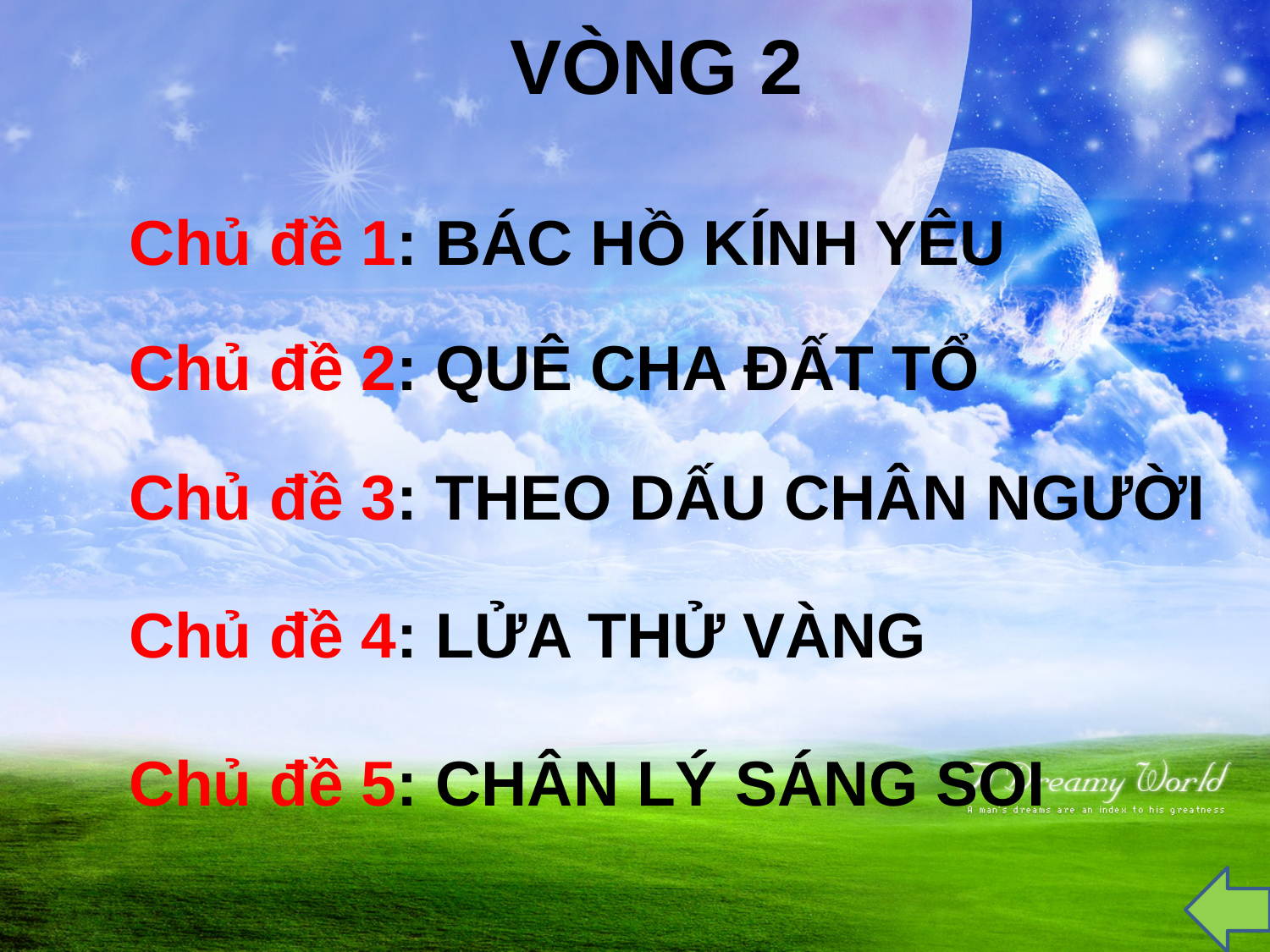

VÒNG 2
Chủ đề 1: BÁC HỒ KÍNH YÊU
Chủ đề 2: QUÊ CHA ĐẤT TỔ
Chủ đề 3: THEO DẤU CHÂN NGƯỜI
Chủ đề 4: LỬA THỬ VÀNG
Chủ đề 5: CHÂN LÝ SÁNG SOI